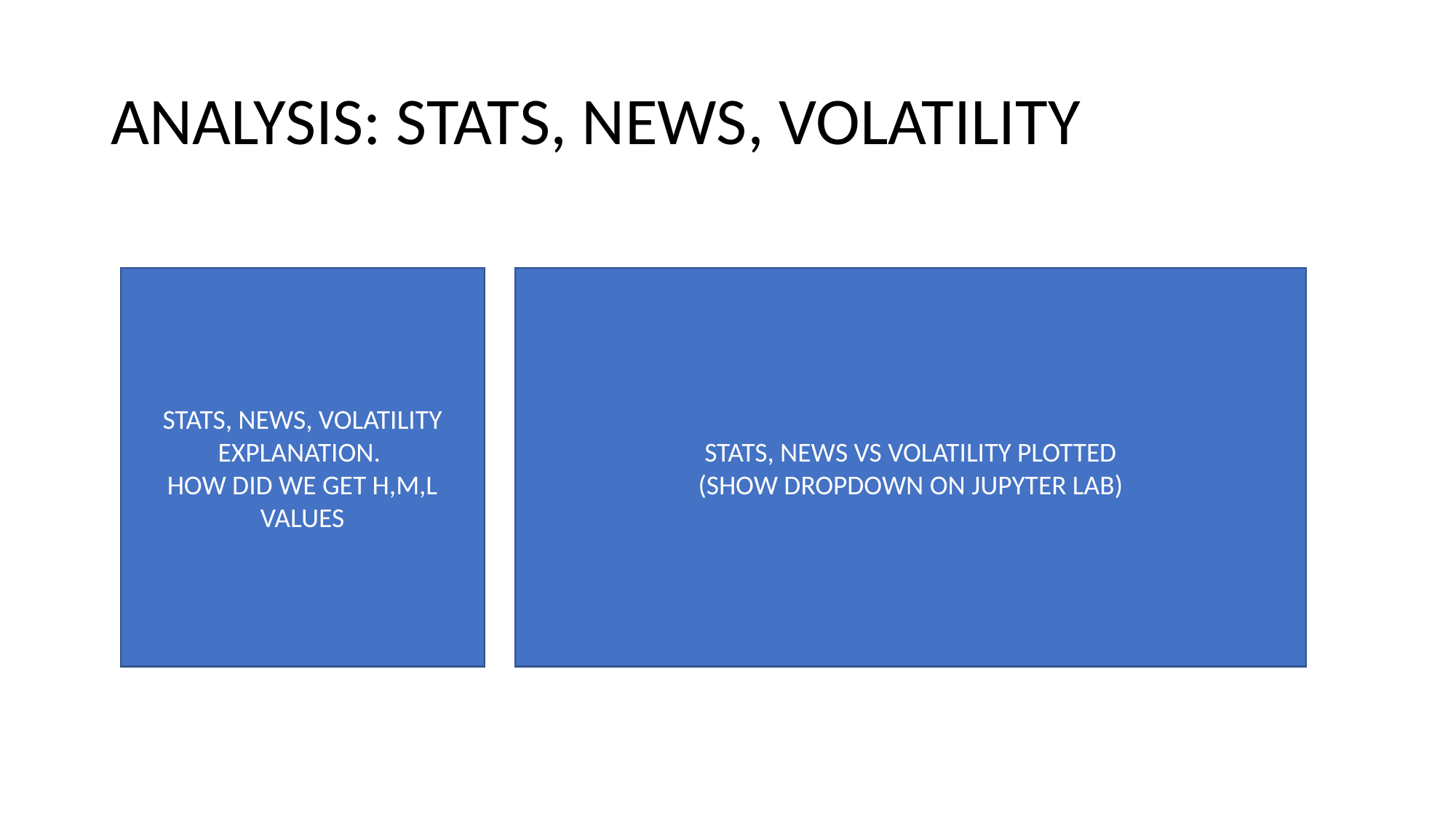

# ANALYSIS: STATS, NEWS, VOLATILITY

STATS, NEWS, VOLATILITY EXPLANATION.
HOW DID WE GET H,M,L VALUES
STATS, NEWS VS VOLATILITY PLOTTED
(SHOW DROPDOWN ON JUPYTER LAB)